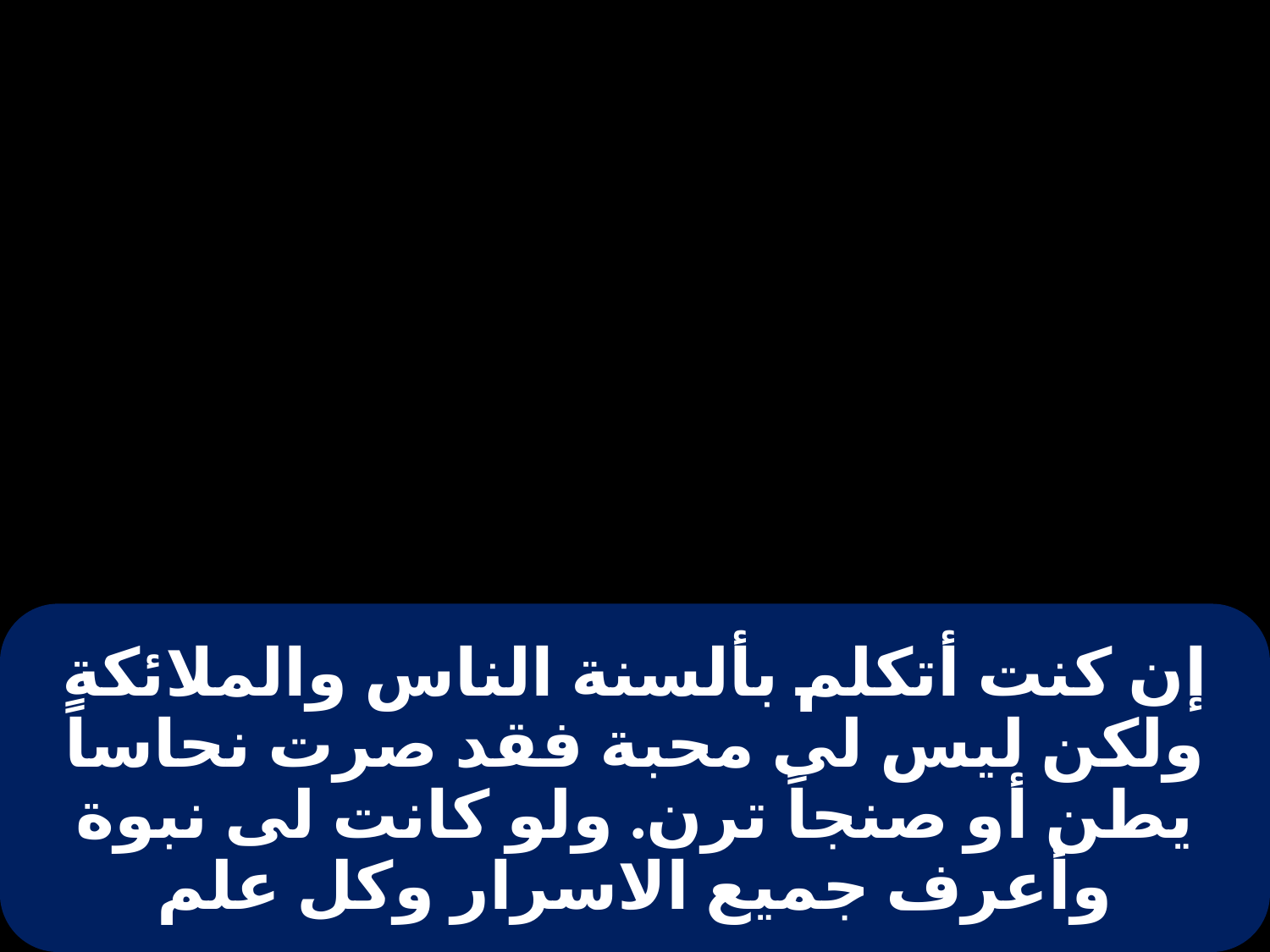

# إن كنت أتكلم بألسنة الناس والملائكة ولكن ليس لى محبة فقد صرت نحاساً يطن أو صنجاً ترن. ولو كانت لى نبوة وأعرف جميع الاسرار وكل علم